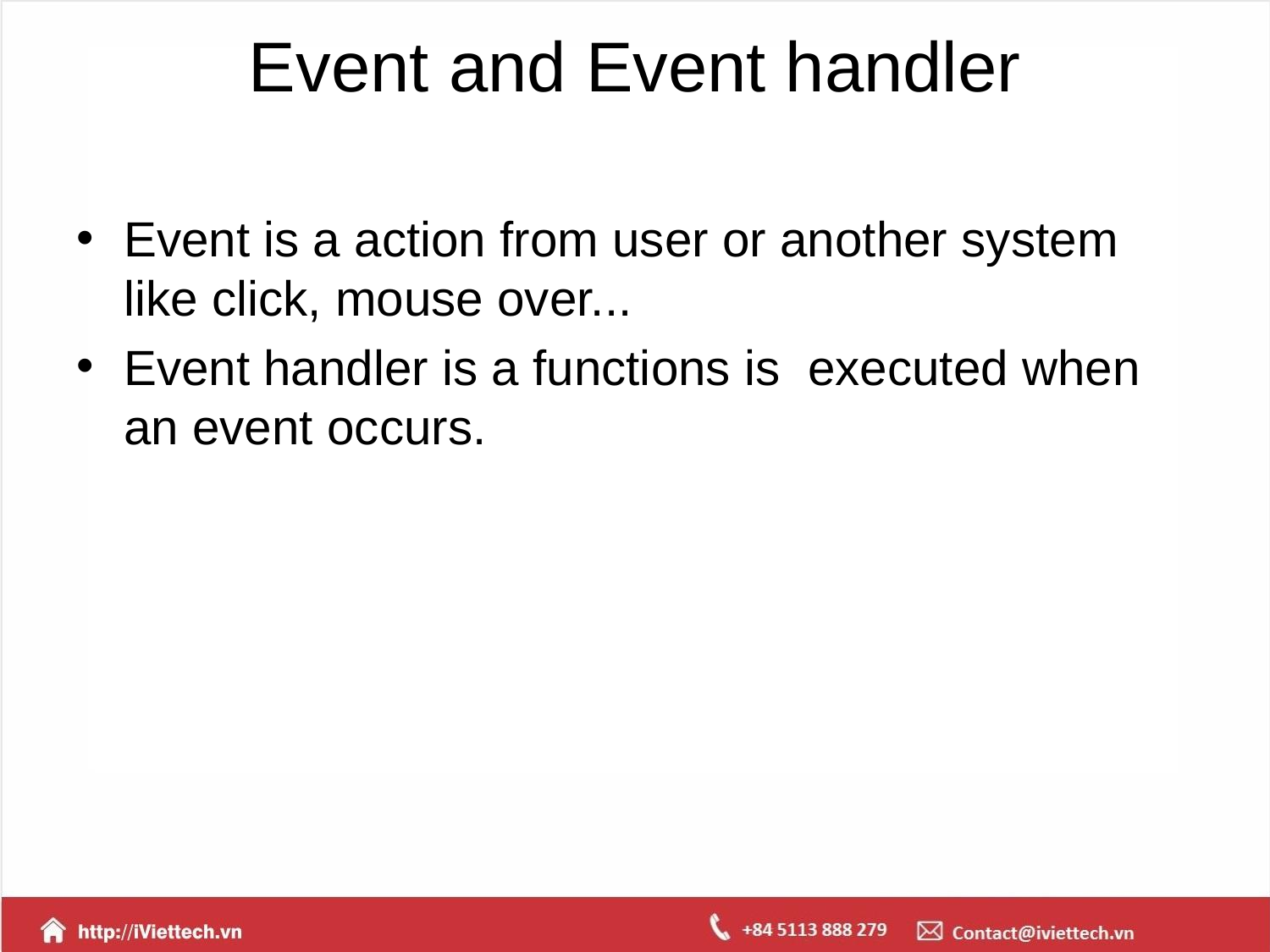

# Event and Event handler
Event is a action from user or another system like click, mouse over...
Event handler is a functions is  executed when an event occurs.